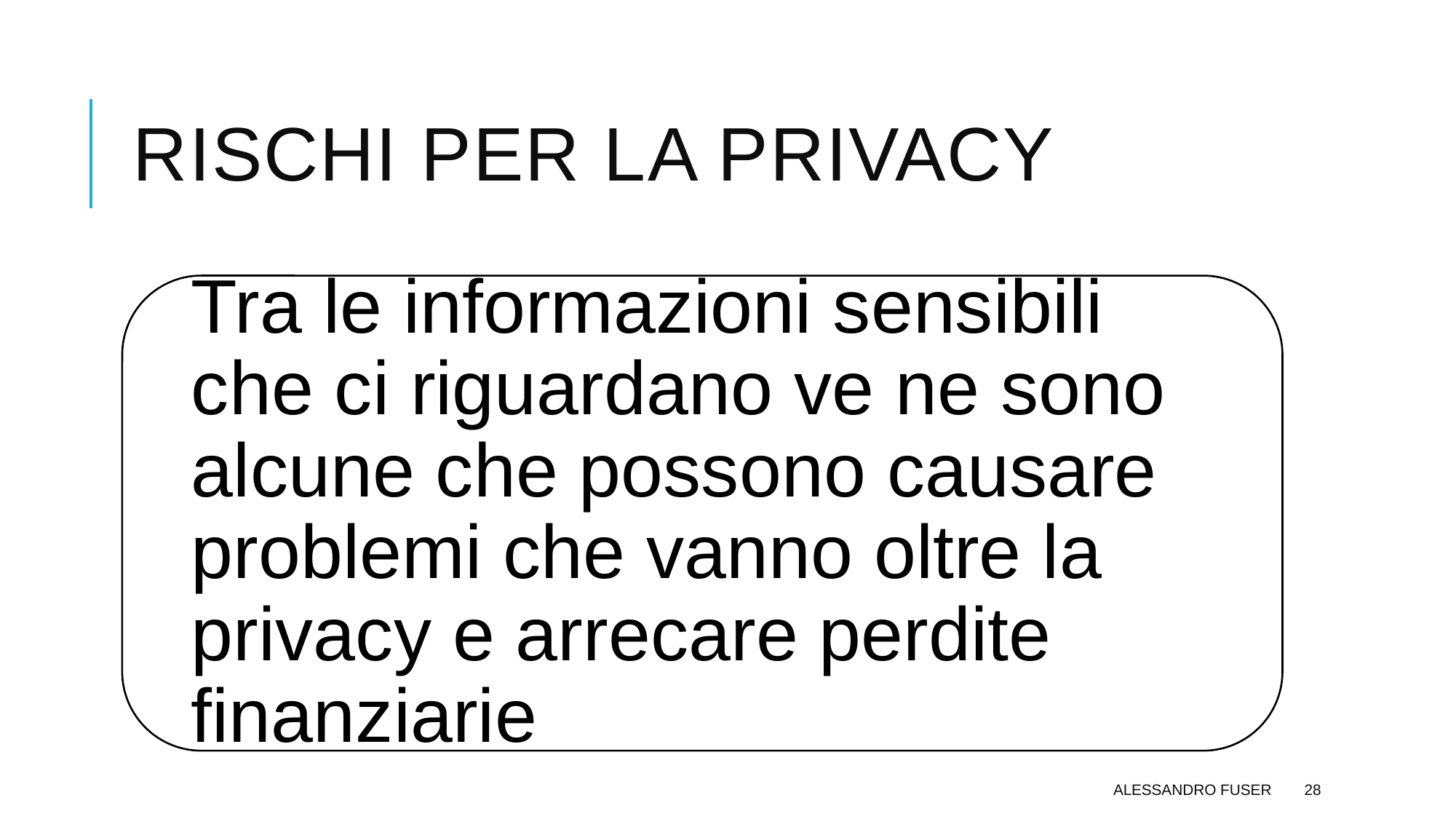

# Rischi per la privacy
Tra le informazioni sensibili che ci riguardano ve ne sono alcune che possono causare problemi che vanno oltre la privacy e arrecare perdite finanziarie
Alessandro Fuser
28